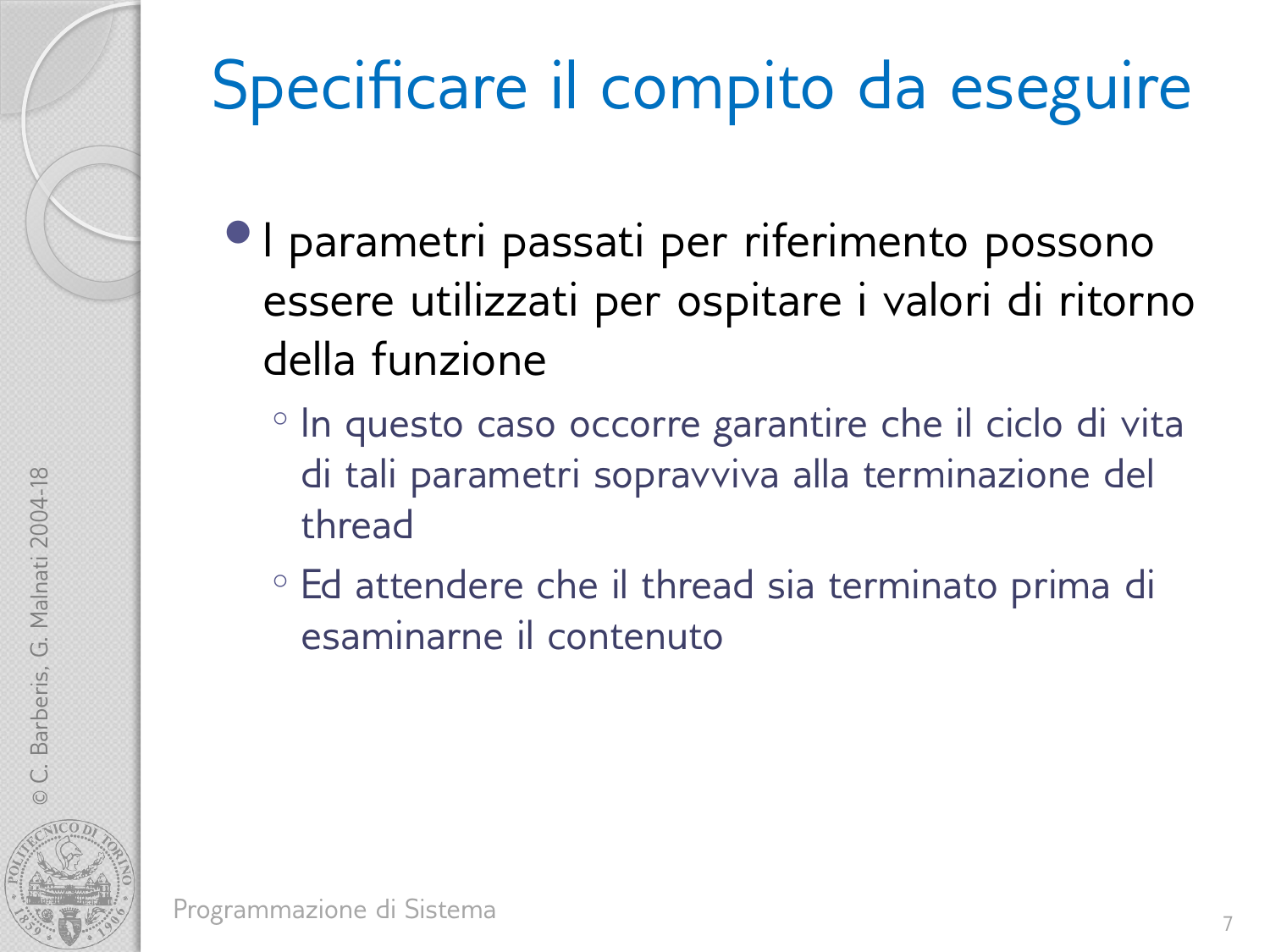

# Specificare il compito da eseguire
I parametri passati per riferimento possono essere utilizzati per ospitare i valori di ritorno della funzione
In questo caso occorre garantire che il ciclo di vita di tali parametri sopravviva alla terminazione del thread
Ed attendere che il thread sia terminato prima di esaminarne il contenuto

7